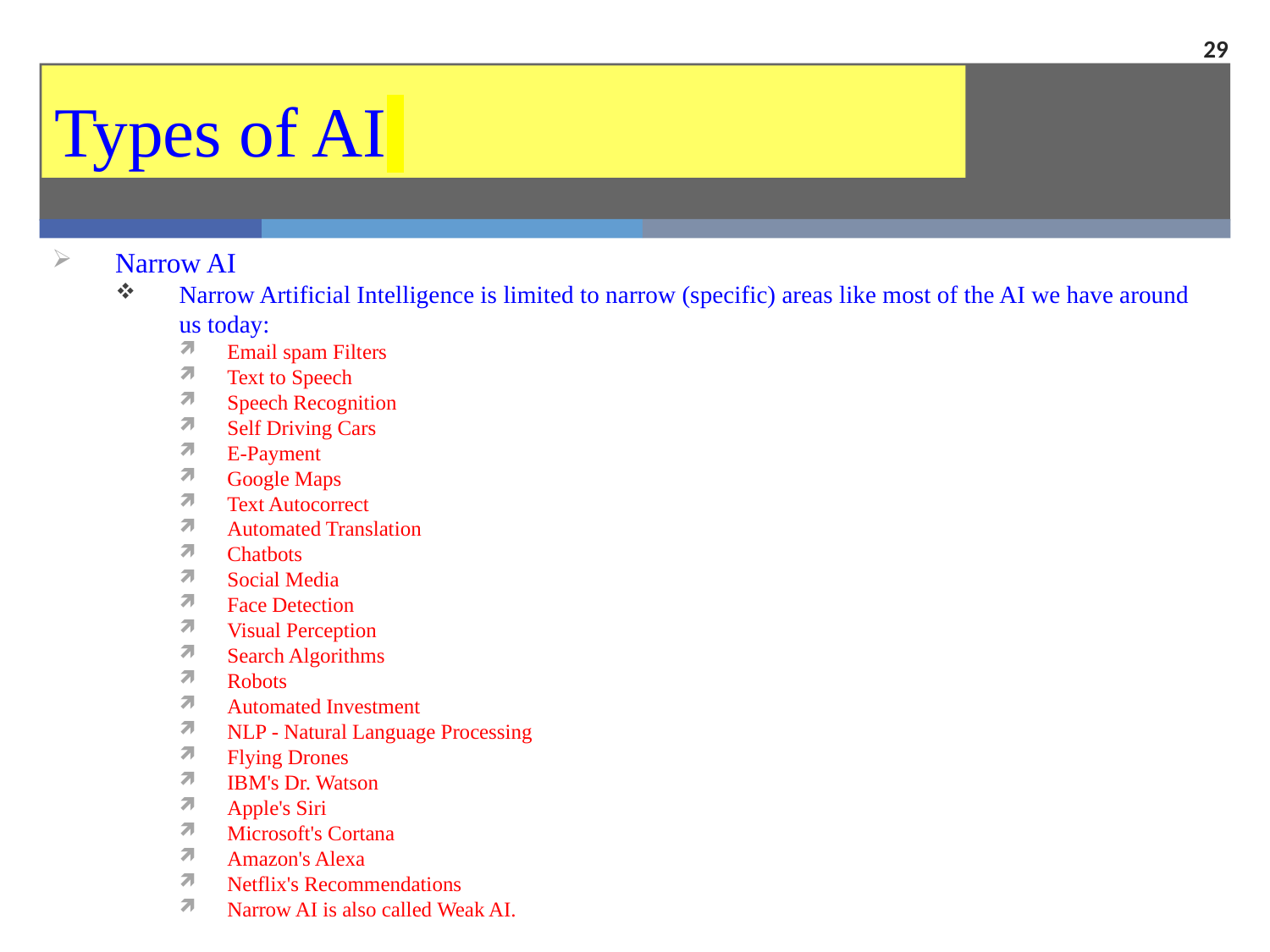

29

Types of AI
Narrow AI
Narrow Artificial Intelligence is limited to narrow (specific) areas like most of the AI we have around us today:
Email spam Filters
Text to Speech
Speech Recognition
Self Driving Cars
E-Payment
Google Maps
Text Autocorrect
Automated Translation
Chatbots
Social Media
Face Detection
Visual Perception
Search Algorithms
Robots
Automated Investment
NLP - Natural Language Processing
Flying Drones
IBM's Dr. Watson
Apple's Siri
Microsoft's Cortana
Amazon's Alexa
Netflix's Recommendations
Narrow AI is also called Weak AI.